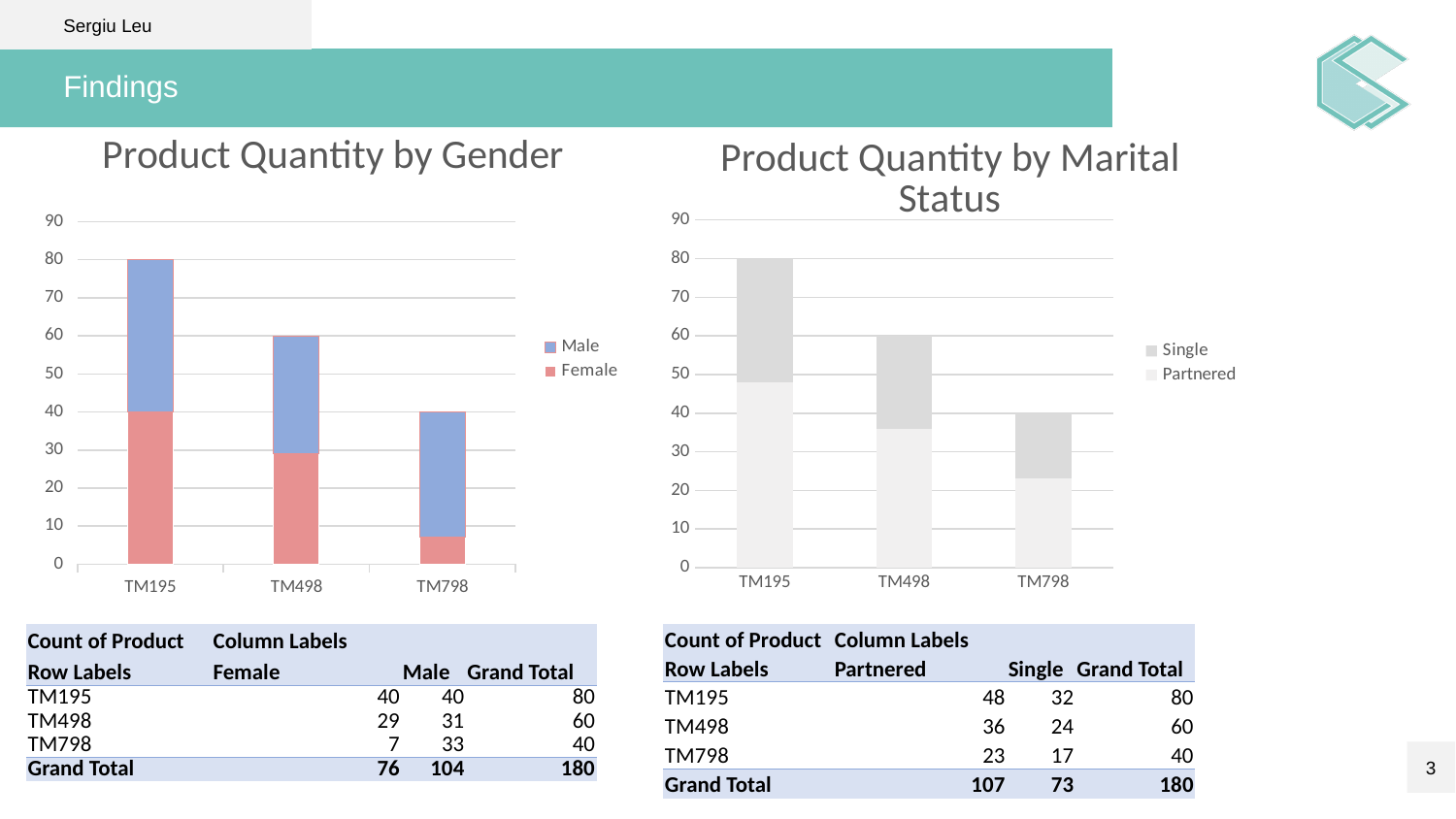

Sergiu Leu

# Findings

### Chart: Product Quantity by Gender

| Category | Female | Male |
|---|---|---|
| TM195 | 40.0 | 40.0 |
| TM498 | 29.0 | 31.0 |
| TM798 | 7.0 | 33.0 |

### Chart: Product Quantity by Marital Status

| Category | Partnered | Single |
|---|---|---|
| TM195 | 48.0 | 32.0 |
| TM498 | 36.0 | 24.0 |
| TM798 | 23.0 | 17.0 |
| Count of Product | Column Labels |  |  |
| --- | --- | --- | --- |
| Row Labels | Female | Male | Grand Total |
| TM195 | 40 | 40 | 80 |
| TM498 | 29 | 31 | 60 |
| TM798 | 7 | 33 | 40 |
| Grand Total | 76 | 104 | 180 |
| Count of Product | Column Labels |  |  |
| --- | --- | --- | --- |
| Row Labels | Partnered | Single | Grand Total |
| TM195 | 48 | 32 | 80 |
| TM498 | 36 | 24 | 60 |
| TM798 | 23 | 17 | 40 |
| Grand Total | 107 | 73 | 180 |